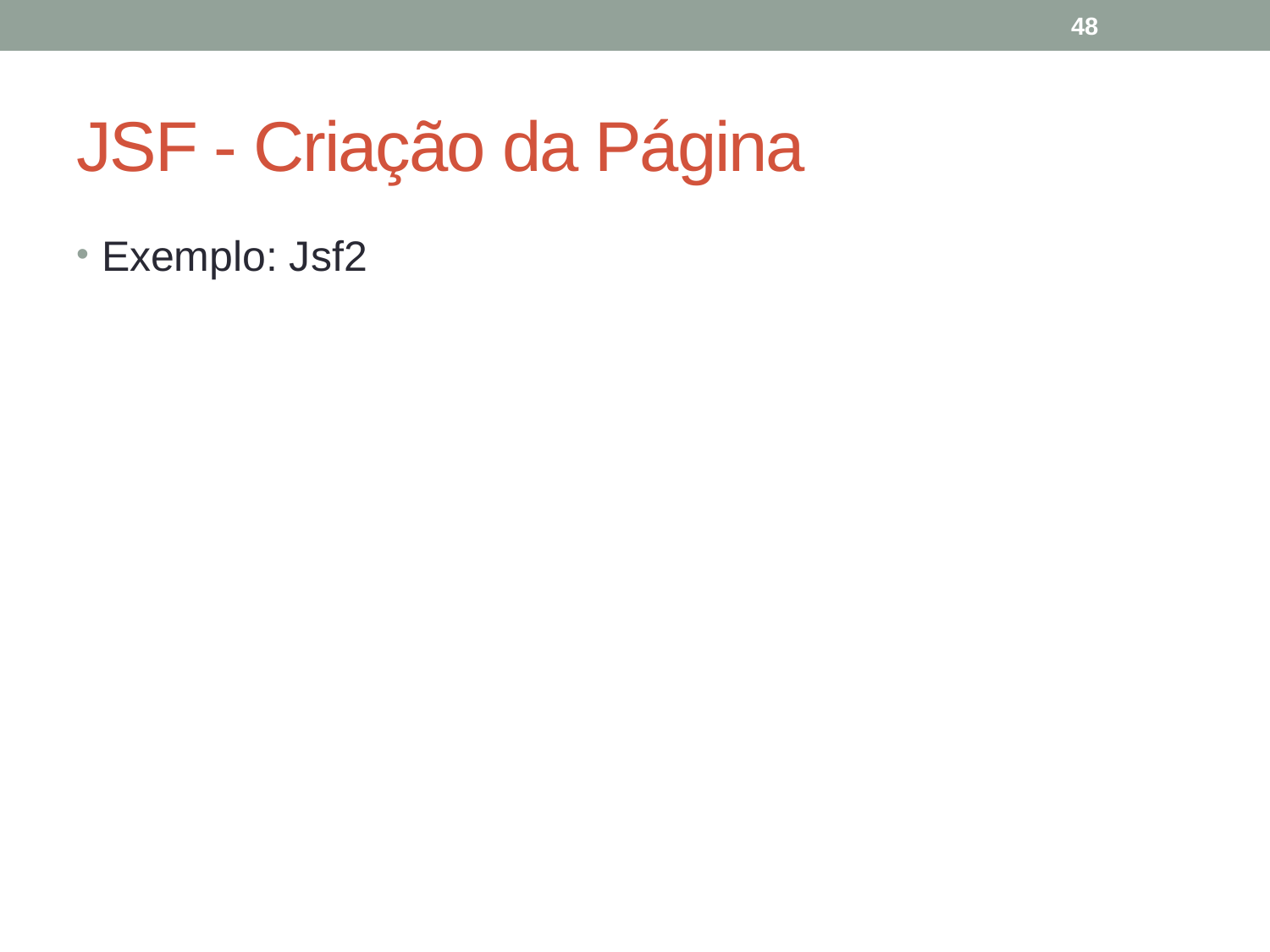

48
# JSF - Criação da Página
Exemplo: Jsf2